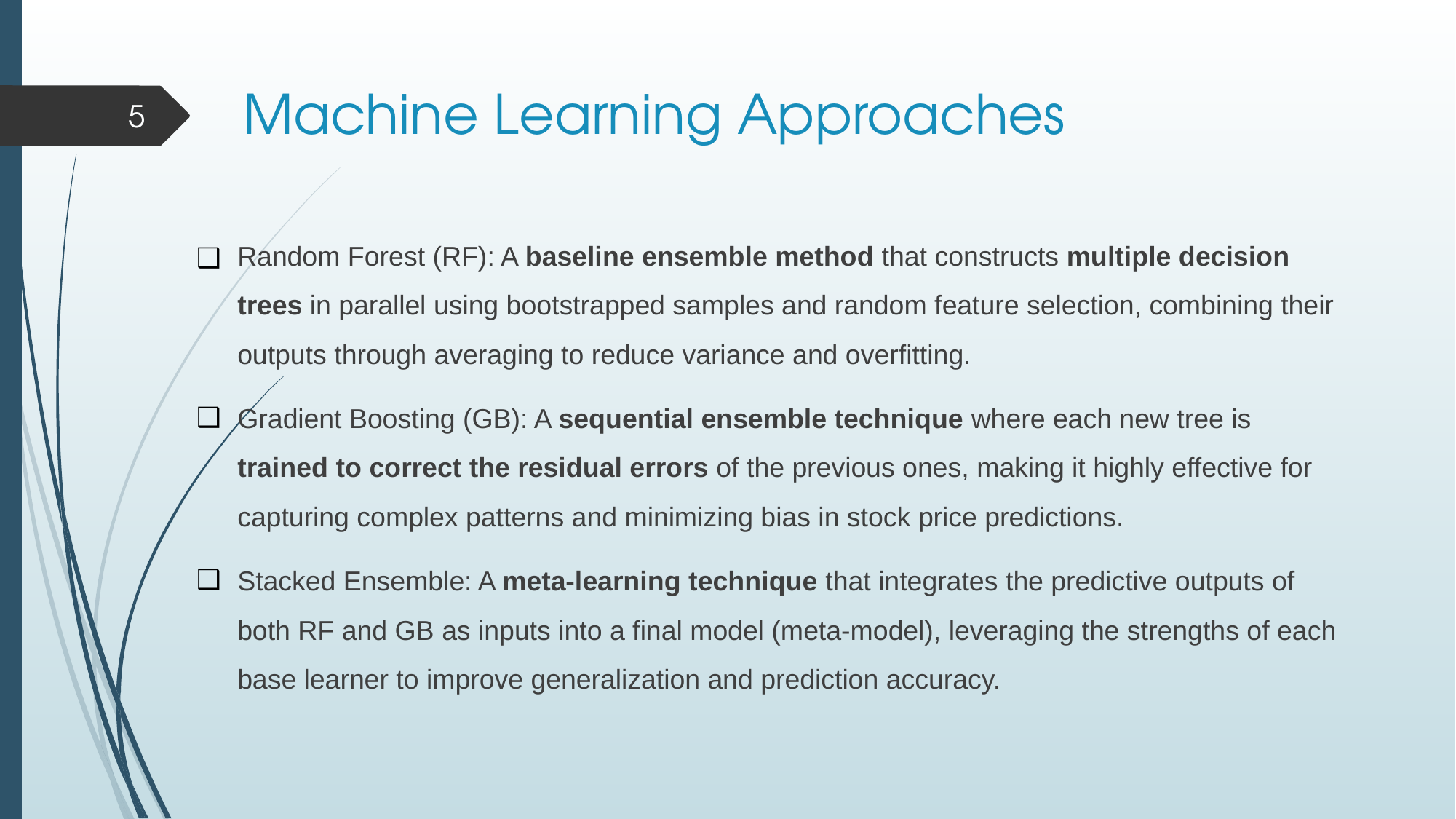

# Machine Learning Approaches
5

Random Forest (RF): A baseline ensemble method that constructs multiple decision trees in parallel using bootstrapped samples and random feature selection, combining their outputs through averaging to reduce variance and overfitting.
Gradient Boosting (GB): A sequential ensemble technique where each new tree is trained to correct the residual errors of the previous ones, making it highly effective for capturing complex patterns and minimizing bias in stock price predictions.
Stacked Ensemble: A meta-learning technique that integrates the predictive outputs of both RF and GB as inputs into a final model (meta-model), leveraging the strengths of each base learner to improve generalization and prediction accuracy.